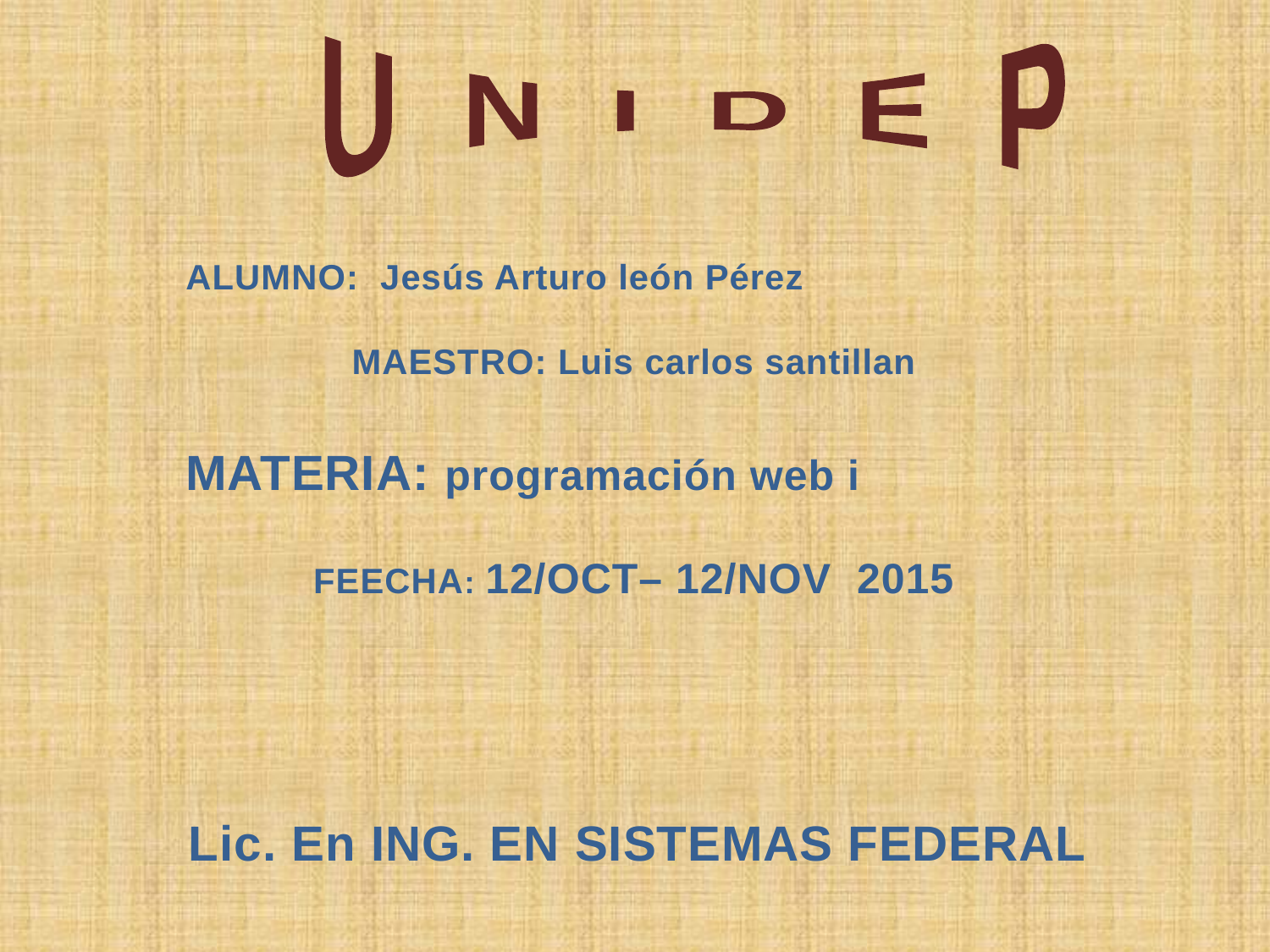

U  N  I  D  E  P

ALUMNO:  Jesús Arturo león Pérez

MAESTRO: Luis carlos santillan

MATERIA: programación web i

FEECHA: 12/OCT– 12/NOV  2015

Lic. En ING. EN SISTEMAS FEDERAL